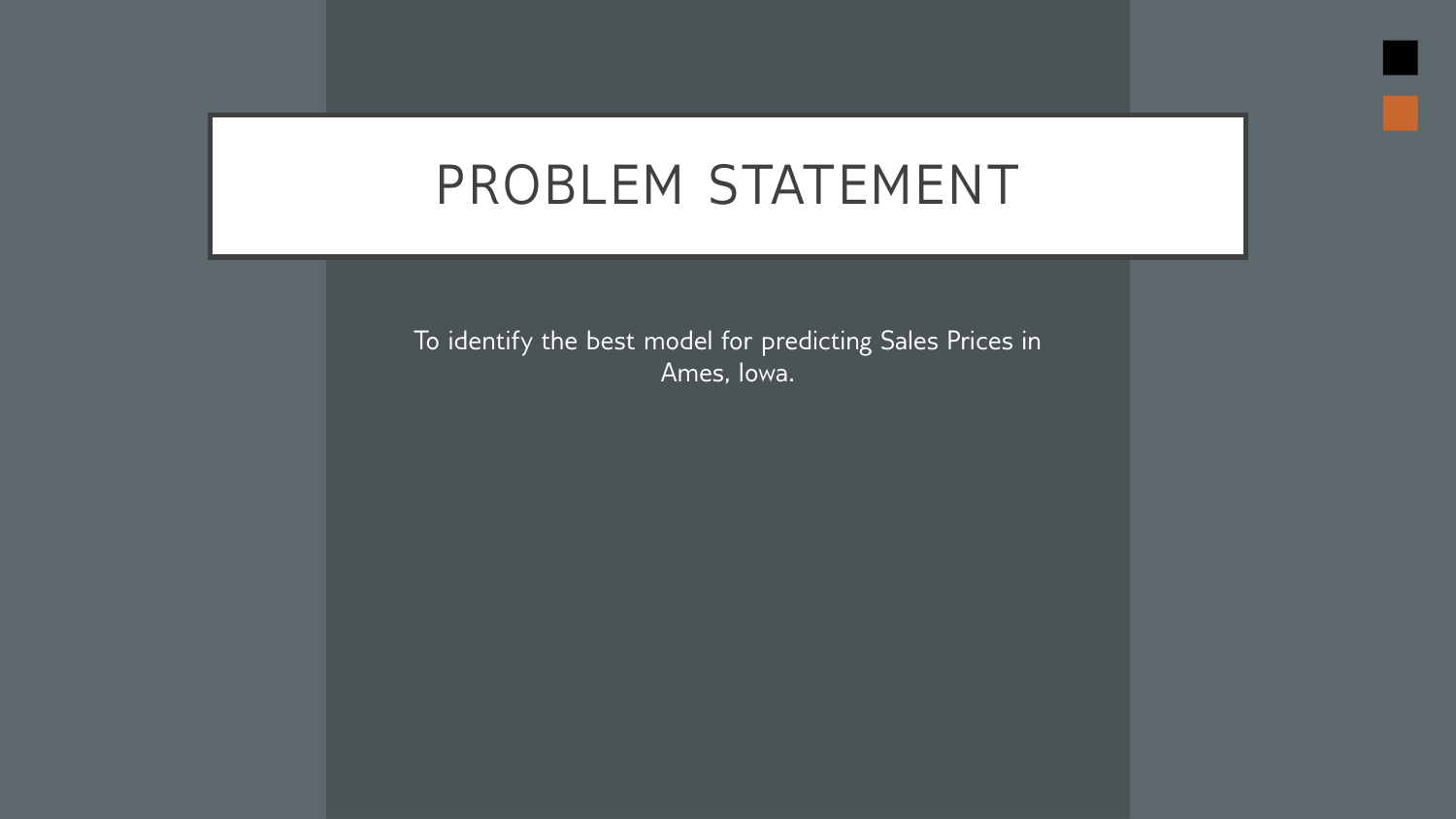

Problem Statement
To identify the best model for predicting Sales Prices in Ames, Iowa.